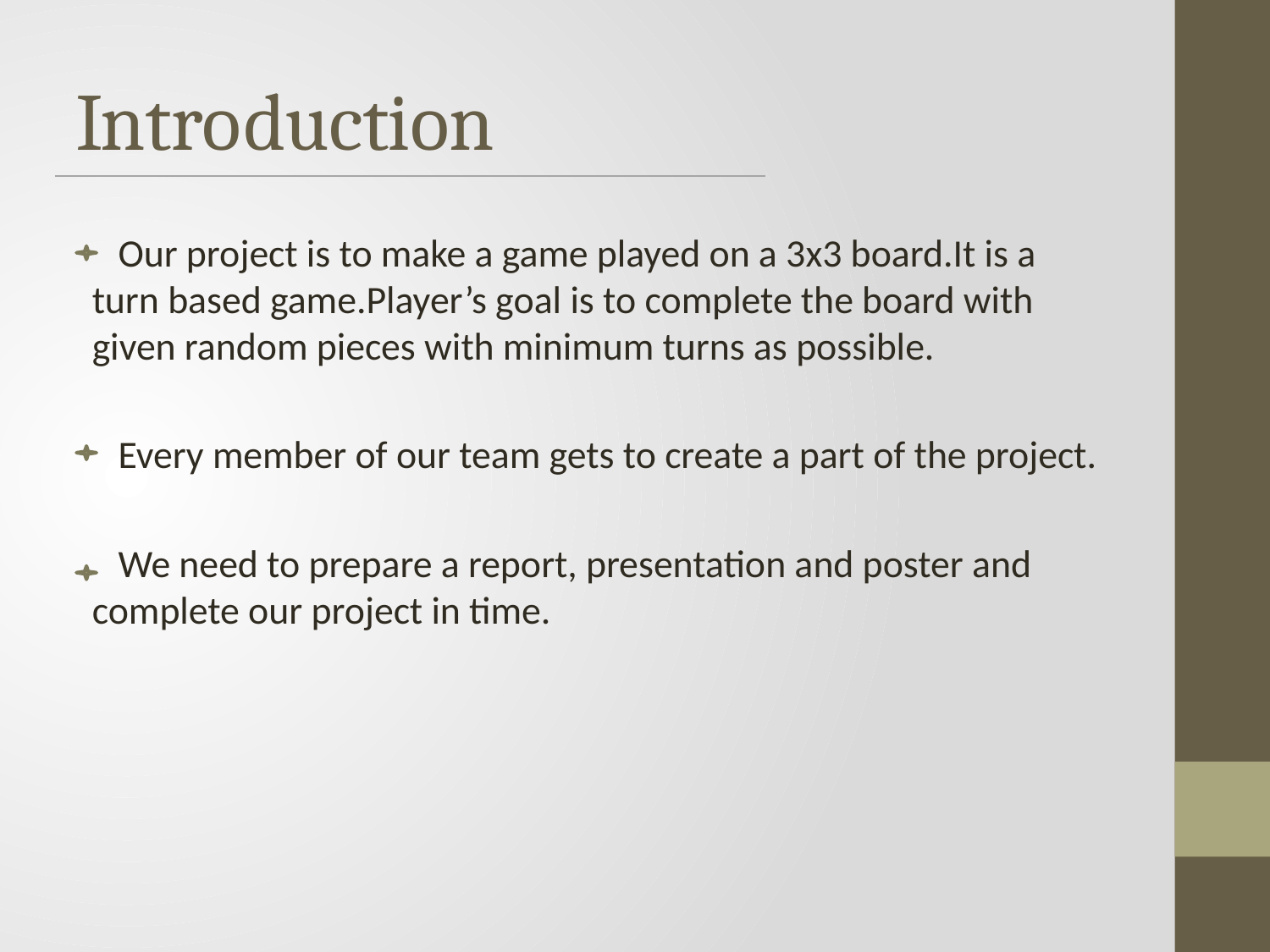

# Introduction
   Our project is to make a game played on a 3x3 board.It is a turn based game.Player’s goal is to complete the board with given random pieces with minimum turns as possible.

   Every member of our team gets to create a part of the project.

   We need to prepare a report, presentation and poster and   complete our project in time.